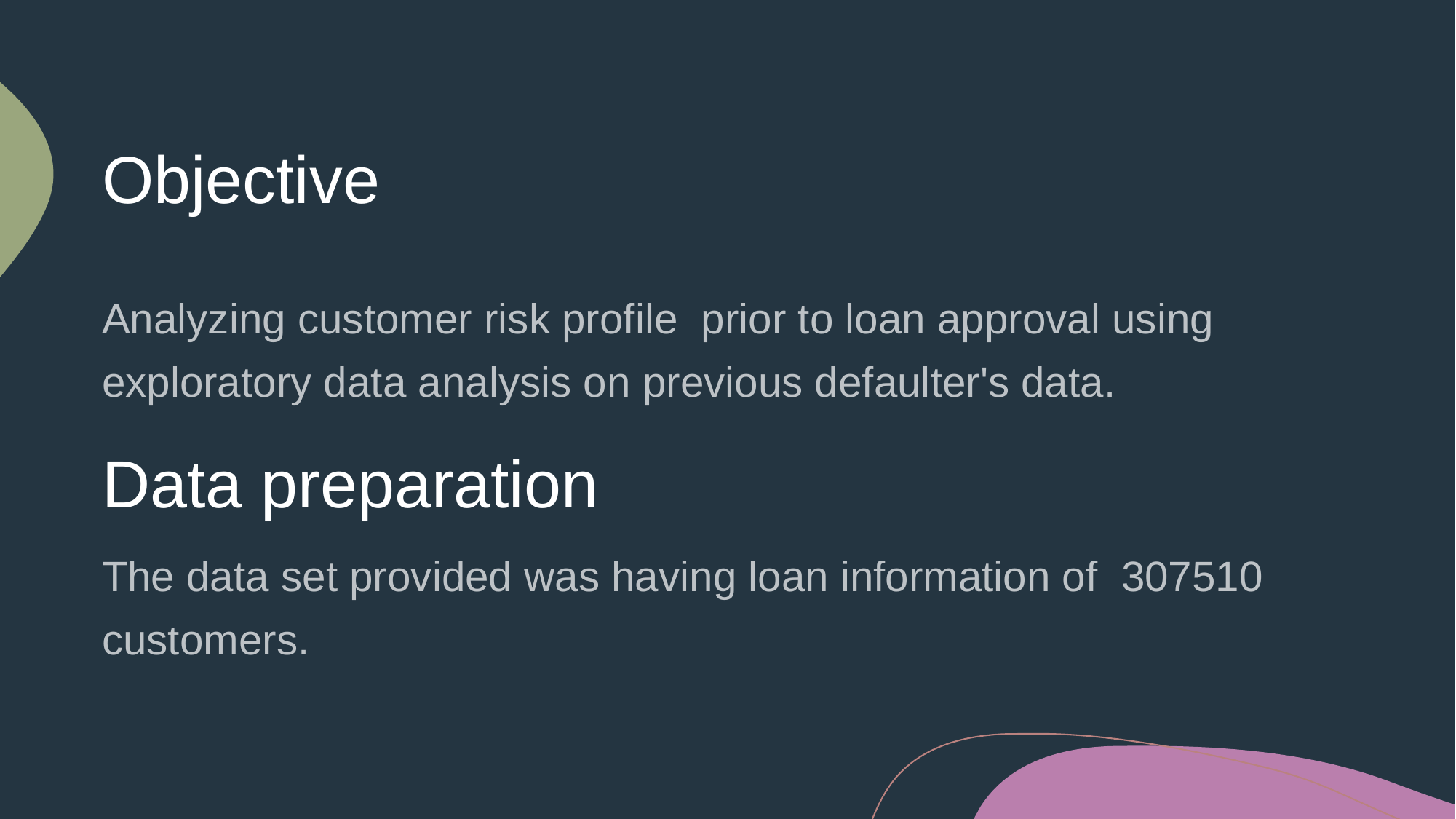

# Objective
Analyzing customer risk profile  prior to loan approval using exploratory data analysis on previous defaulter's data.
Data preparation
The data set provided was having loan information of  307510 customers.